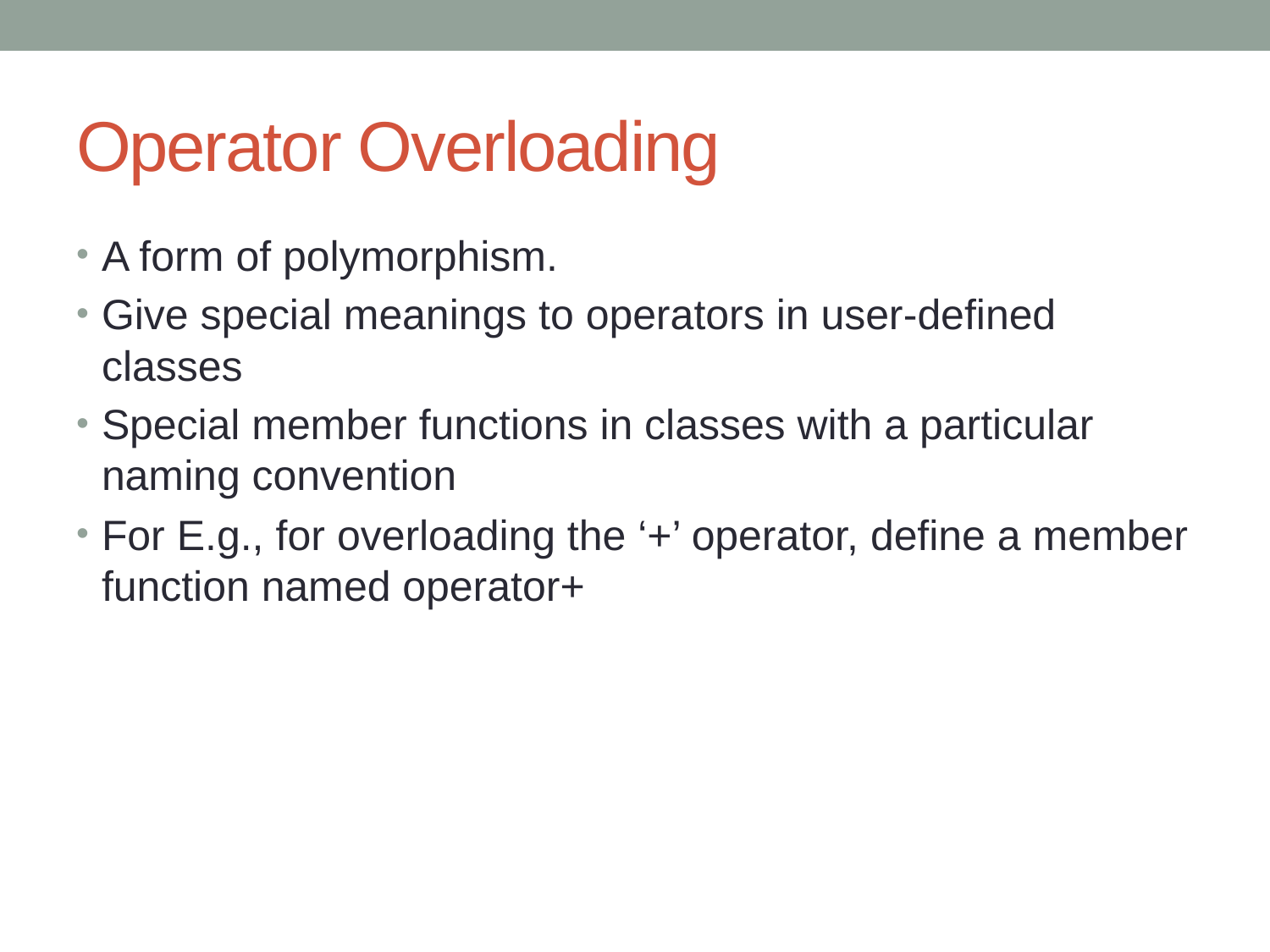

# Operator Overloading
A form of polymorphism.
Give special meanings to operators in user-defined classes
Special member functions in classes with a particular naming convention
For E.g., for overloading the ‘+’ operator, define a member function named operator+